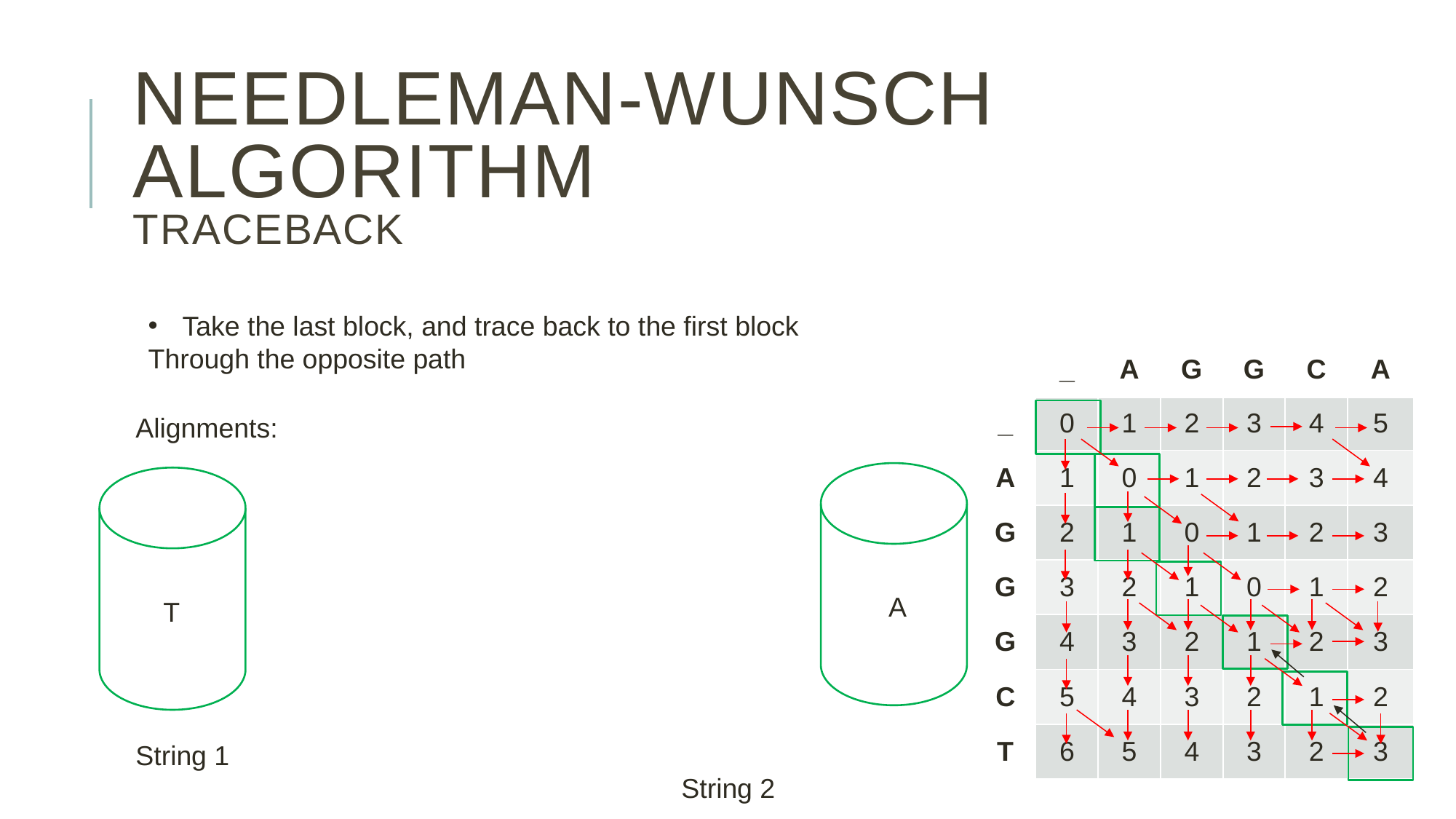

# Needleman-Wunsch Algorithm Traceback
Take the last block, and trace back to the first block
Through the opposite path

|  | \_ | A | G | G | C | A |
| --- | --- | --- | --- | --- | --- | --- |
| \_ | 0 | 1 | 2 | 3 | 4 | 5 |
| A | 1 | 0 | 1 | 2 | 3 | 4 |
| G | 2 | 1 | 0 | 1 | 2 | 3 |
| G | 3 | 2 | 1 | 0 | 1 | 2 |
| G | 4 | 3 | 2 | 1 | 2 | 3 |
| C | 5 | 4 | 3 | 2 | 1 | 2 |
| T | 6 | 5 | 4 | 3 | 2 | 3 |

Alignments:

String 1												String 2

A
T